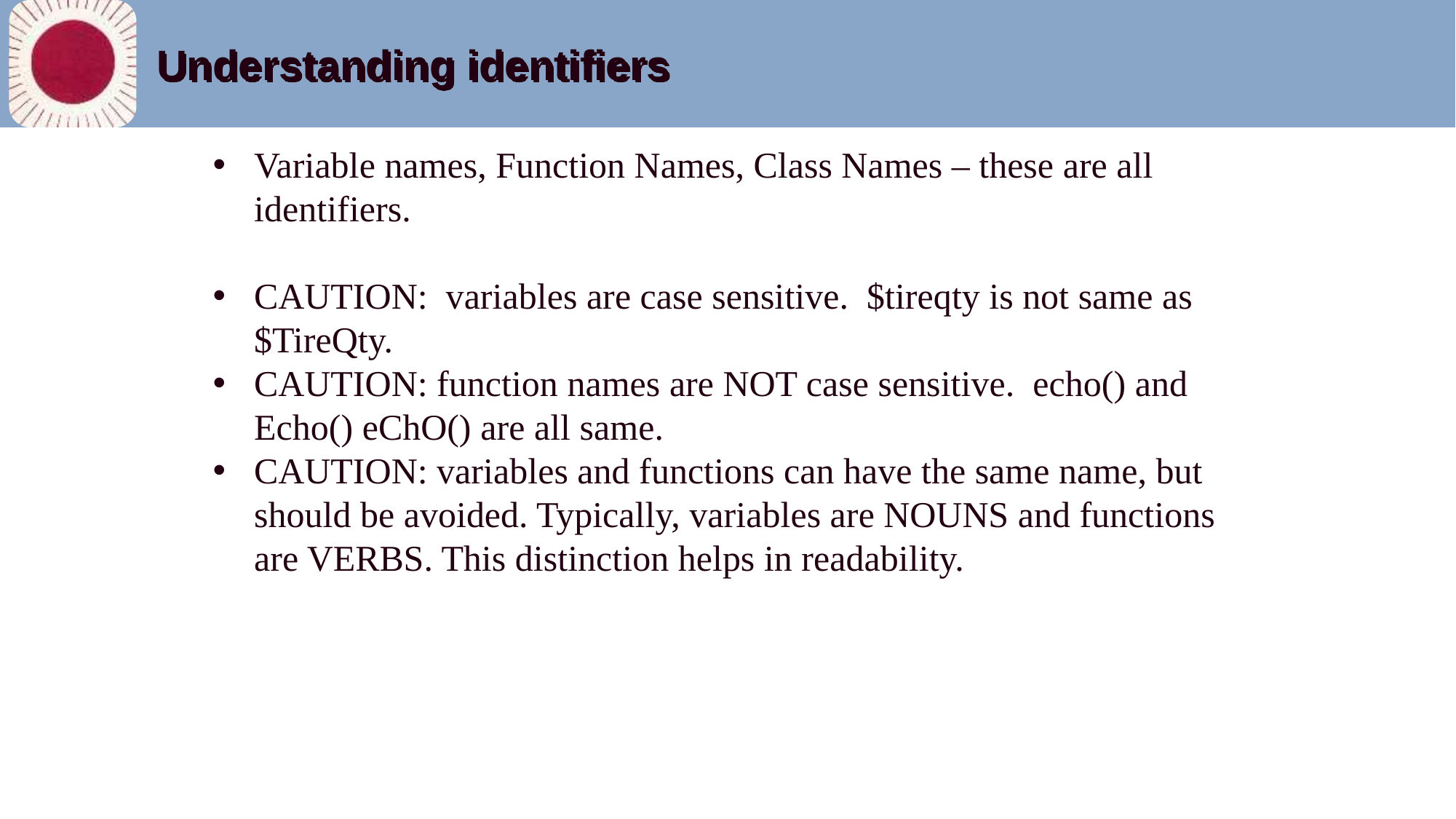

# Understanding identifiers

Variable names, Function Names, Class Names – these are all identifiers.

CAUTION:  variables are case sensitive.  $tireqty is not same as $TireQty.
CAUTION: function names are NOT case sensitive.  echo() and Echo() eChO() are all same.
CAUTION: variables and functions can have the same name, but should be avoided. Typically, variables are NOUNS and functions are VERBS. This distinction helps in readability.